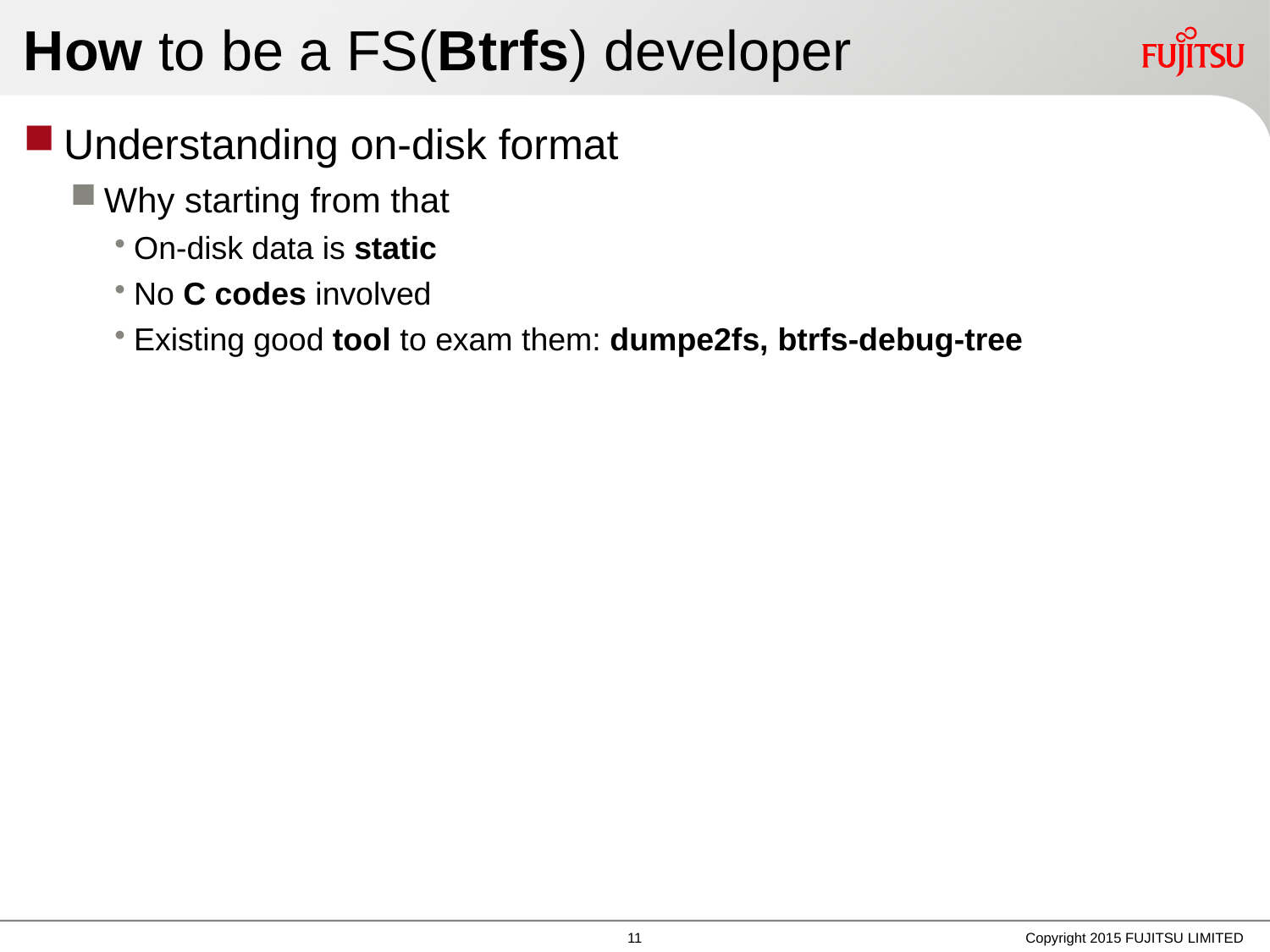

# How to be a FS(Btrfs) developer
Understanding on-disk format
Why starting from that
On-disk data is static
No C codes involved
Existing good tool to exam them: dumpe2fs, btrfs-debug-tree

11
Copyright 2015 FUJITSU LIMITED